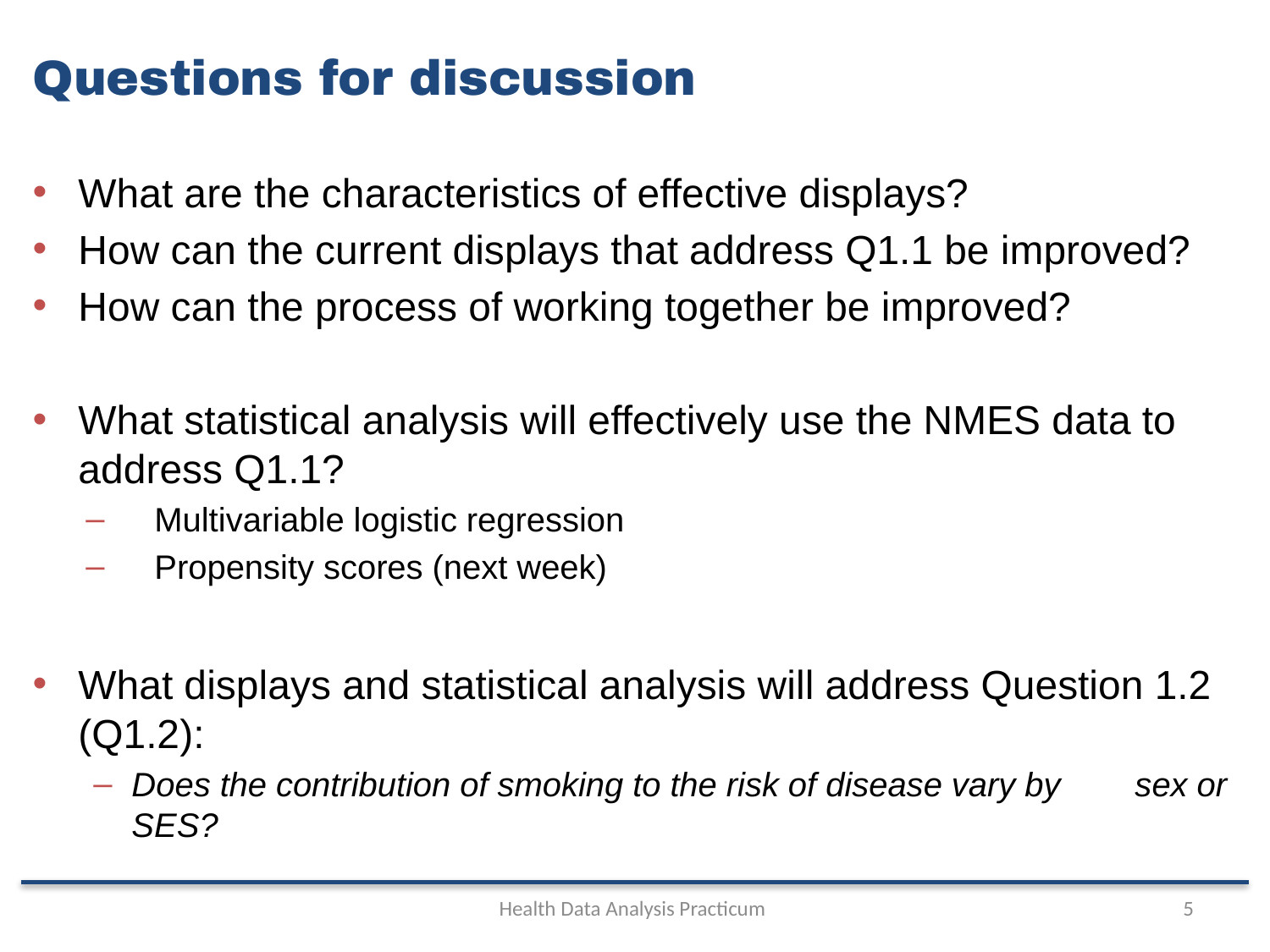

# Questions for discussion
What are the characteristics of effective displays?
How can the current displays that address Q1.1 be improved?
How can the process of working together be improved?

What statistical analysis will effectively use the NMES data to address Q1.1?
Multivariable logistic regression
Propensity scores (next week)

What displays and statistical analysis will address Question 1.2 (Q1.2):
Does the contribution of smoking to the risk of disease vary by        sex or SES?

Health Data Analysis Practicum
5